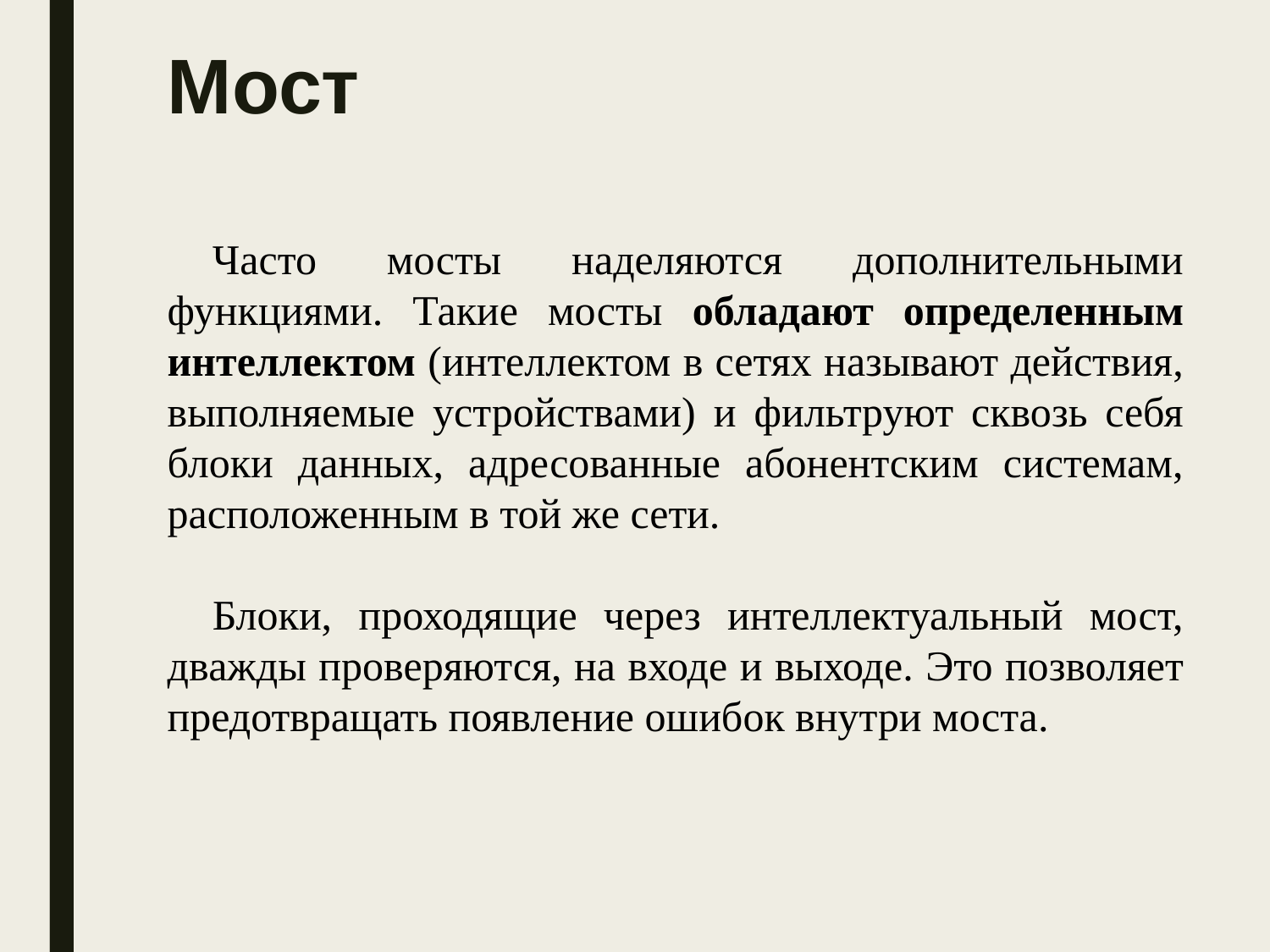

# Мост
Часто мосты наделяются дополнительными функциями. Такие мосты обладают определенным интеллектом (интеллектом в сетях называют действия, выполняемые устройствами) и фильтруют сквозь себя блоки данных, адресованные абонентским системам, расположенным в той же сети.

Блоки, проходящие через интеллектуальный мост, дважды проверяются, на входе и выходе. Это позволяет предотвращать появление ошибок внутри моста.